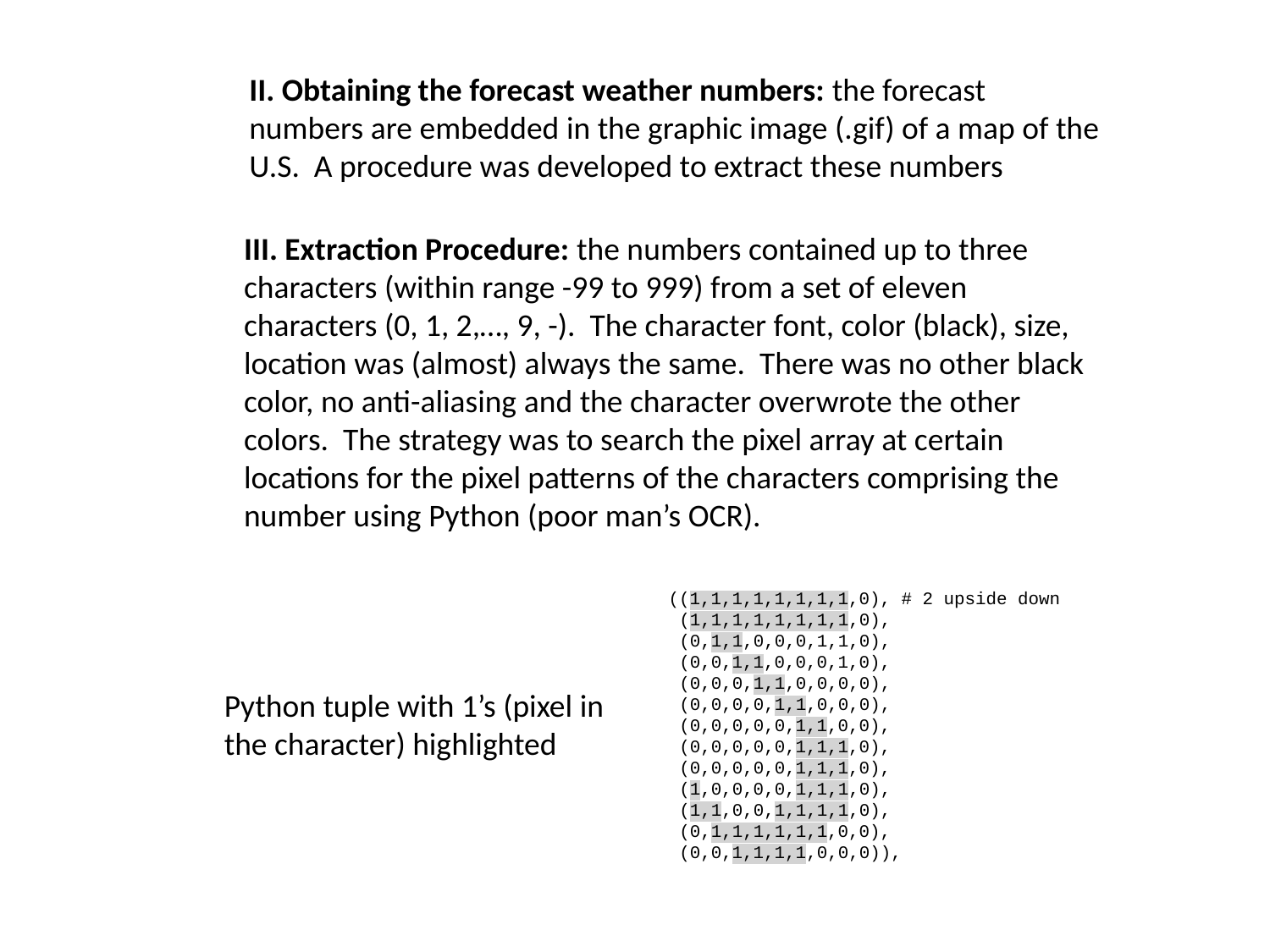

II. Obtaining the forecast weather numbers: the forecast numbers are embedded in the graphic image (.gif) of a map of the U.S.  A procedure was developed to extract these numbers
III. Extraction Procedure: the numbers contained up to three characters (within range -99 to 999) from a set of eleven characters (0, 1, 2,…, 9, -).  The character font, color (black), size, location was (almost) always the same.  There was no other black color, no anti-aliasing and the character overwrote the other colors.  The strategy was to search the pixel array at certain locations for the pixel patterns of the characters comprising the number using Python (poor man’s OCR).
((1,1,1,1,1,1,1,1,0), # 2 upside down
 (1,1,1,1,1,1,1,1,0),
 (0,1,1,0,0,0,1,1,0),
 (0,0,1,1,0,0,0,1,0),
 (0,0,0,1,1,0,0,0,0),
 (0,0,0,0,1,1,0,0,0),
 (0,0,0,0,0,1,1,0,0),
 (0,0,0,0,0,1,1,1,0),
 (0,0,0,0,0,1,1,1,0),
 (1,0,0,0,0,1,1,1,0),
 (1,1,0,0,1,1,1,1,0),
 (0,1,1,1,1,1,1,0,0),
 (0,0,1,1,1,1,0,0,0)),
Python tuple with 1’s (pixel in the character) highlighted